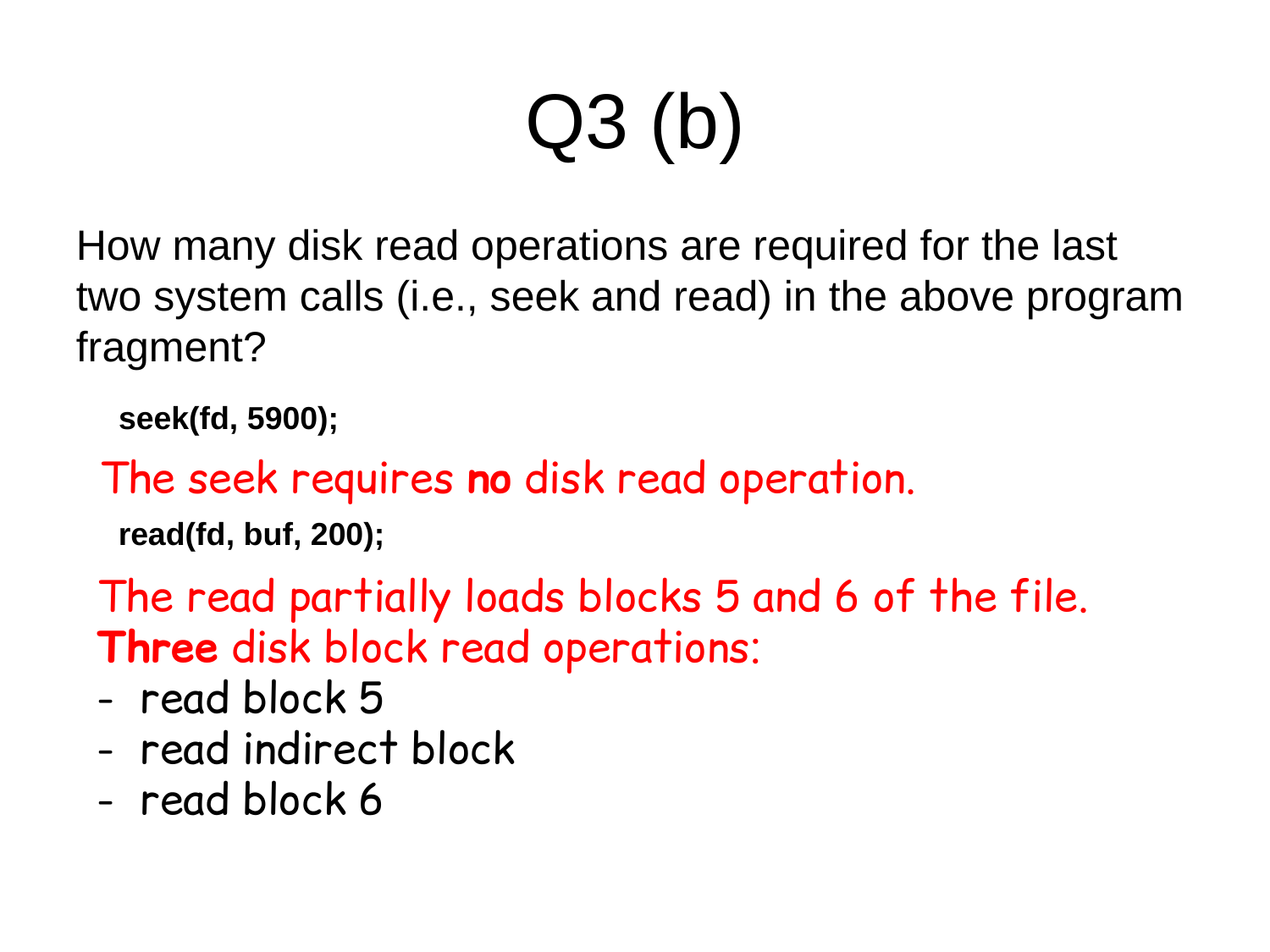

# Q3 (b)
How many disk read operations are required for the last two system calls (i.e., seek and read) in the above program fragment?
seek(fd, 5900);
 The seek requires no disk read operation.
read(fd, buf, 200);
The read partially loads blocks 5 and 6 of the file.
Three disk block read operations:
-  read block 5
-  read indirect block
-  read block 6